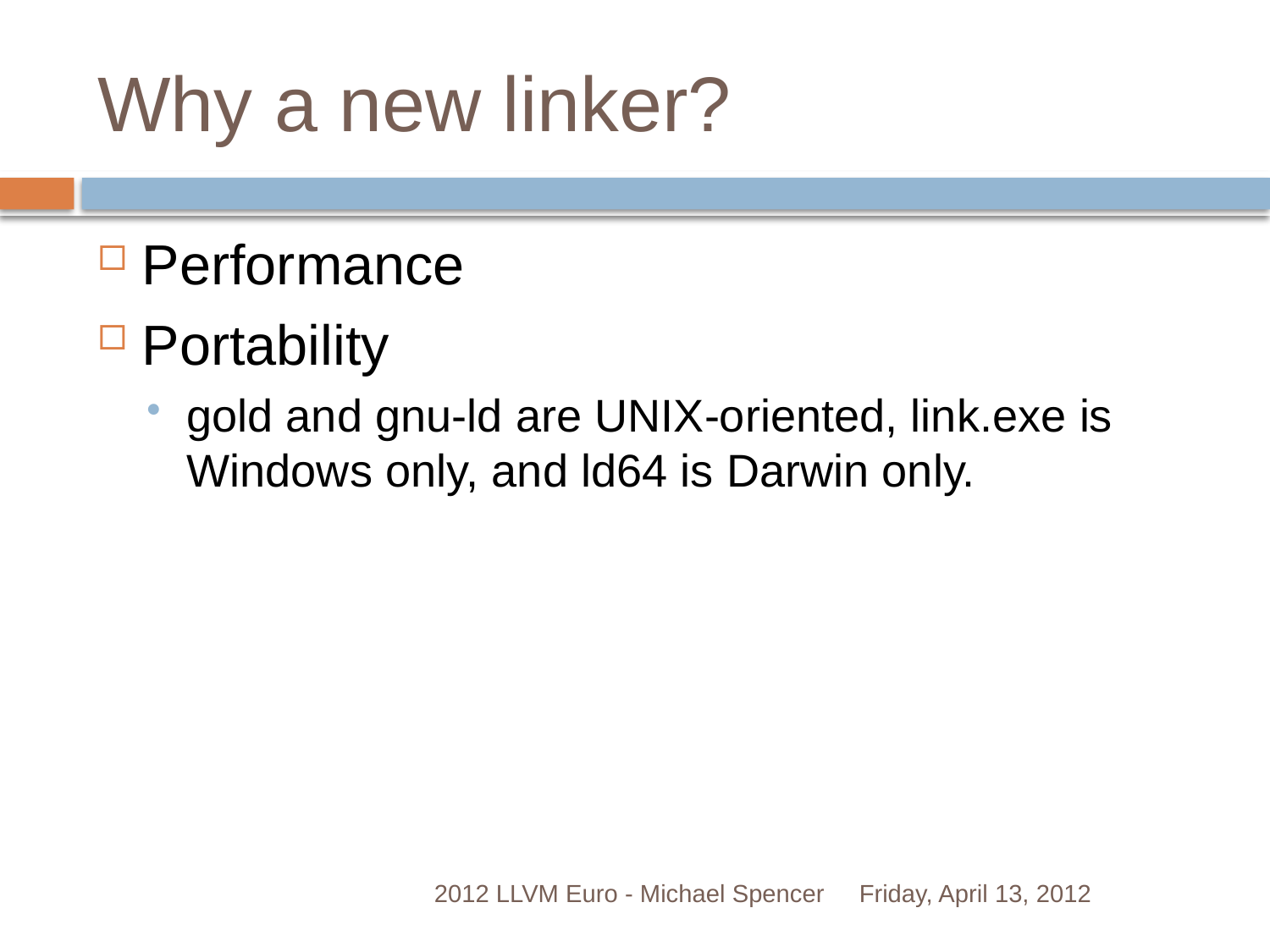

# Why a new linker?
Performance
Portability
gold and gnu-ld are UNIX-oriented, link.exe is Windows only, and ld64 is Darwin only.
2012 LLVM Euro - Michael Spencer
Friday, April 13, 2012